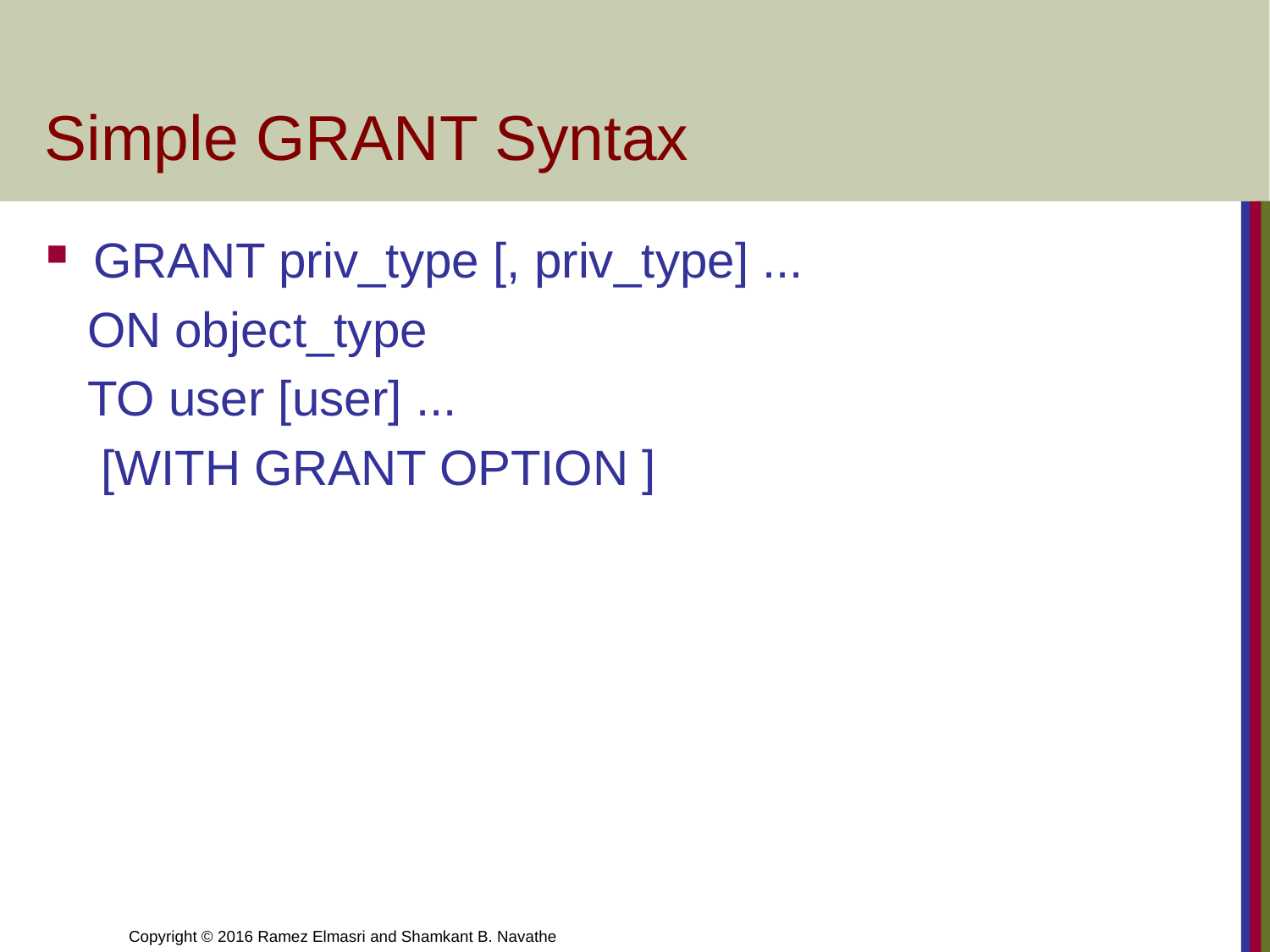

# Simple GRANT Syntax
GRANT priv_type [, priv_type] ...
   ON object_type
   TO user [user] ...
    [WITH GRANT OPTION ]